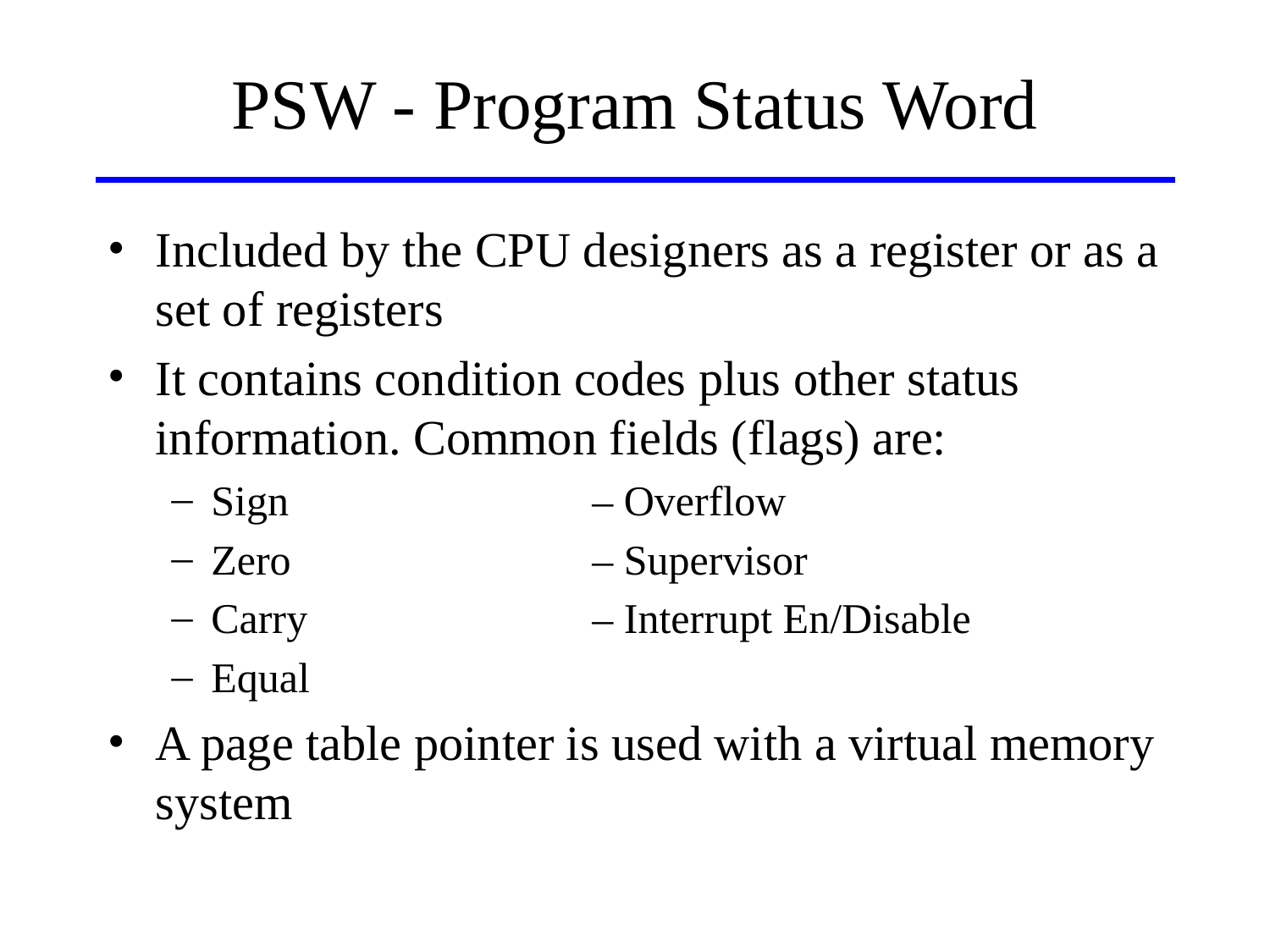

# PSW - Program Status Word
Included by the CPU designers as a register or as a set of registers
It contains condition codes plus other status information. Common fields (flags) are:
Sign			– Overflow
Zero			– Supervisor
Carry			– Interrupt En/Disable
Equal
A page table pointer is used with a virtual memory system